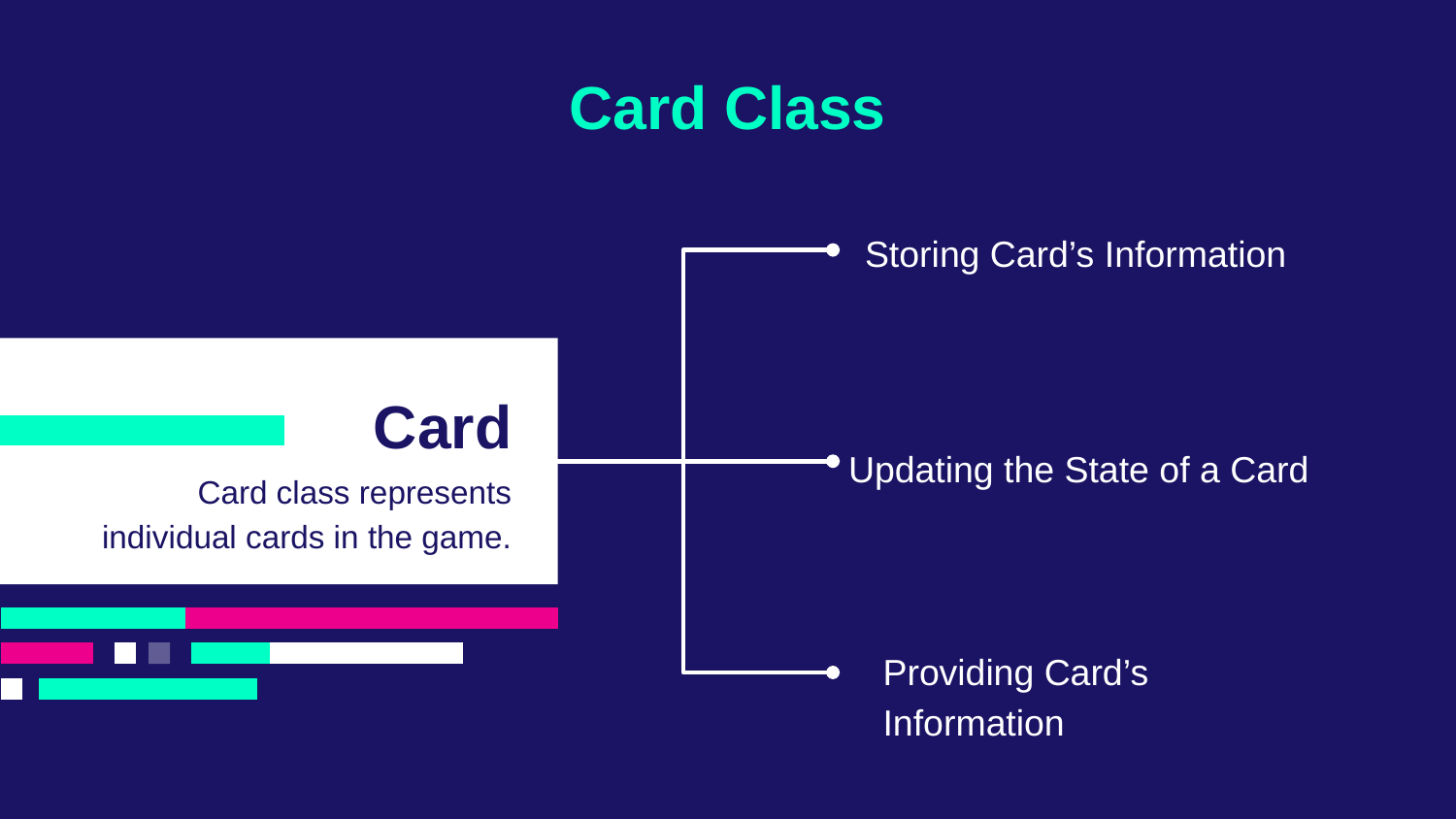

# Card Class
Storing Card’s Information

Card

Updating the State of a Card

Card class represents individual cards in the game.

Providing Card’s Information